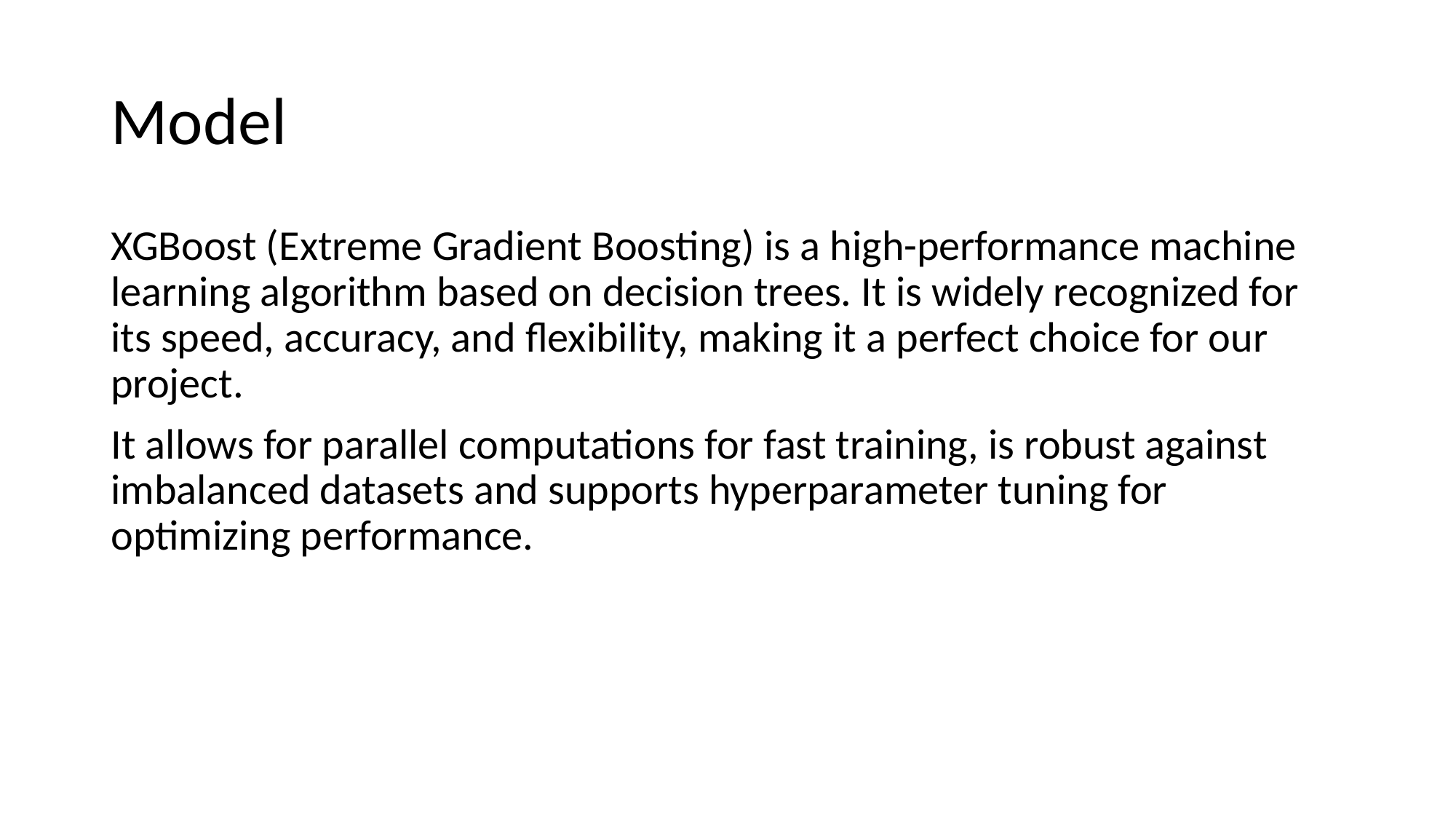

# Model
XGBoost (Extreme Gradient Boosting) is a high-performance machine learning algorithm based on decision trees. It is widely recognized for its speed, accuracy, and flexibility, making it a perfect choice for our project.
It allows for parallel computations for fast training, is robust against imbalanced datasets and supports hyperparameter tuning for optimizing performance.